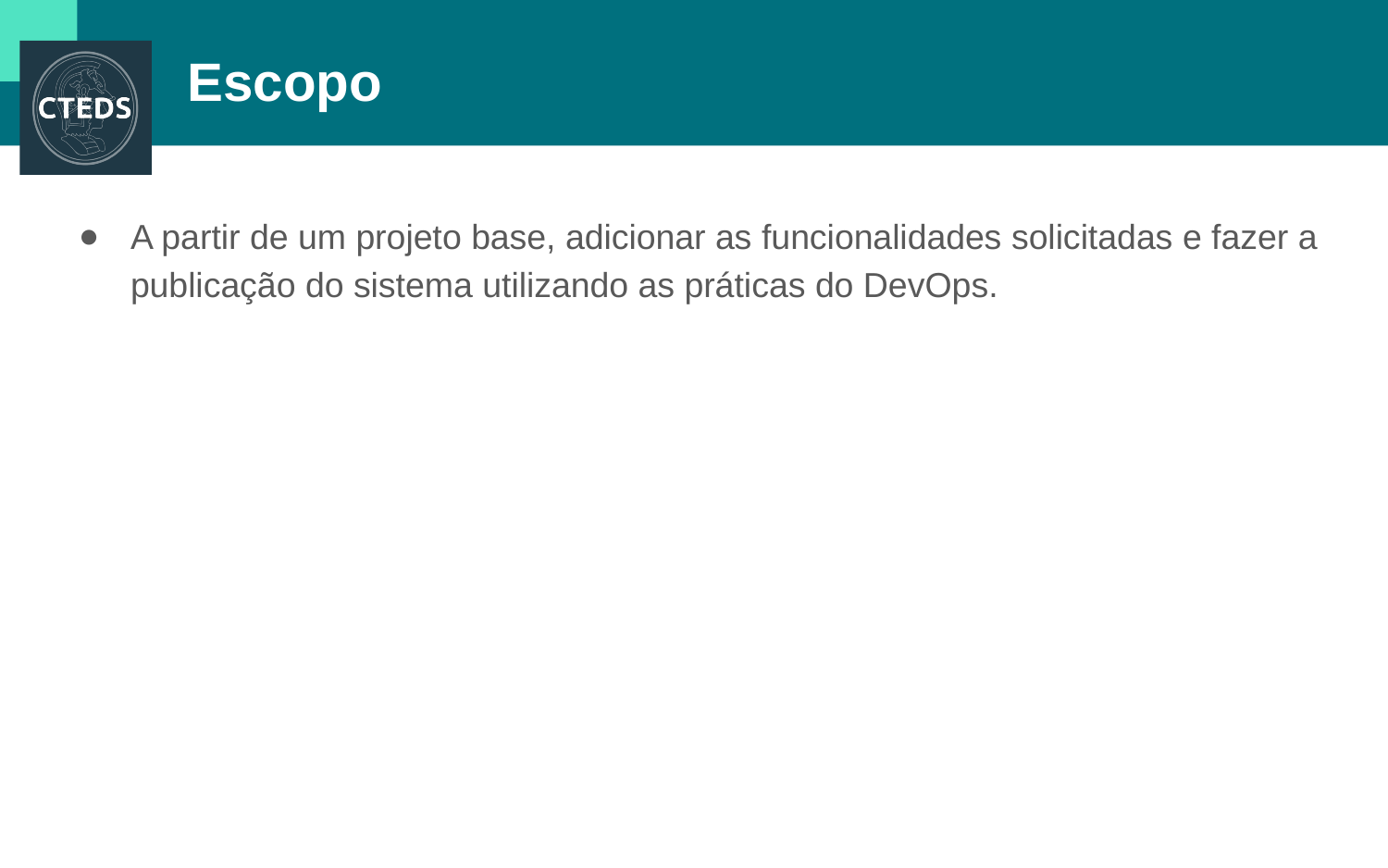

# Escopo
A partir de um projeto base, adicionar as funcionalidades solicitadas e fazer a publicação do sistema utilizando as práticas do DevOps.